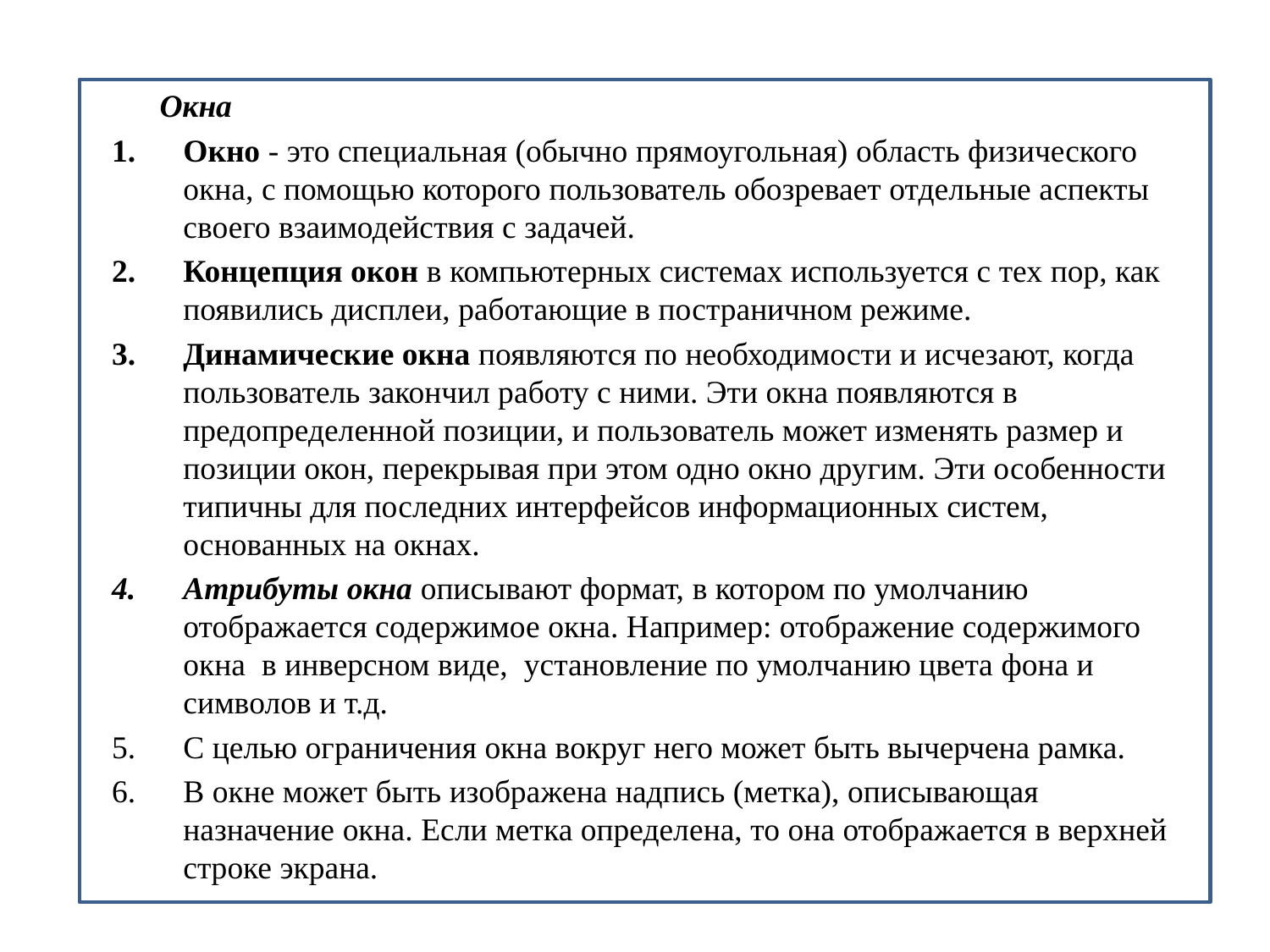

Окна
Окно - это специальная (обычно прямоугольная) область физического окна, с помощью которого пользователь обозревает отдельные аспекты своего взаимодействия с задачей.
Концепция окон в компьютерных системах используется с тех пор, как появились дисплеи, работающие в постраничном режиме.
Динамические окна появляются по необходимости и исчезают, когда пользователь закончил работу с ними. Эти окна появляются в предопределенной позиции, и пользователь может изменять размер и позиции окон, перекрывая при этом одно окно другим. Эти особенности типичны для последних интерфейсов информационных систем, основанных на окнах.
Атрибуты окна описывают формат, в котором по умолчанию отображается содержимое окна. Например: отображение содержимого окна  в инверсном виде,  установление по умолчанию цвета фона и символов и т.д.
С целью ограничения окна вокруг него может быть вычерчена рамка.
В окне может быть изображена надпись (метка), описывающая назначение окна. Если метка определена, то она отображается в верхней строке экрана.